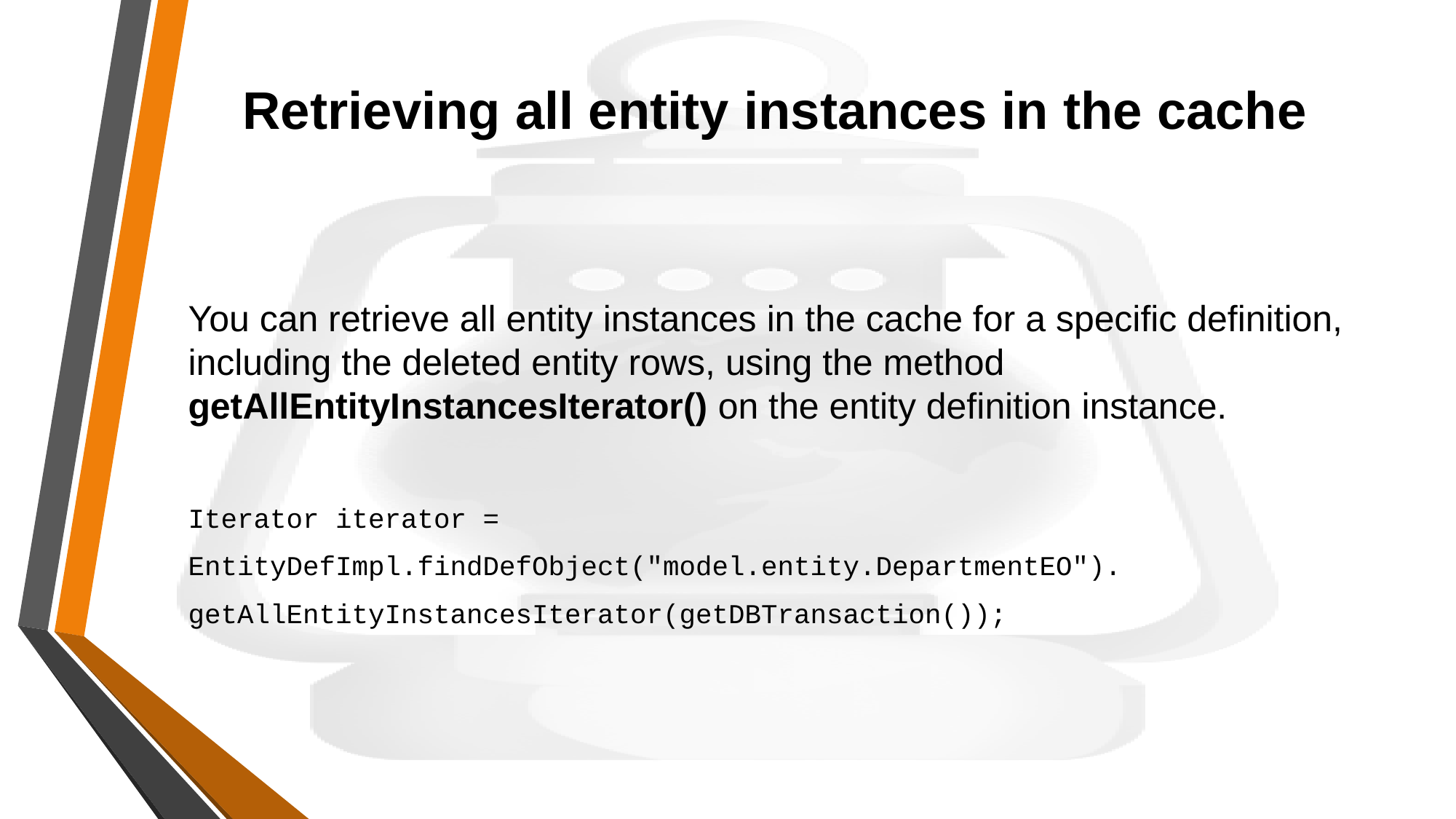

# Retrieving all entity instances in the cache
You can retrieve all entity instances in the cache for a specific definition, including the deleted entity rows, using the method getAllEntityInstancesIterator() on the entity definition instance.

Iterator iterator =
EntityDefImpl.findDefObject("model.entity.DepartmentEO").
getAllEntityInstancesIterator(getDBTransaction());